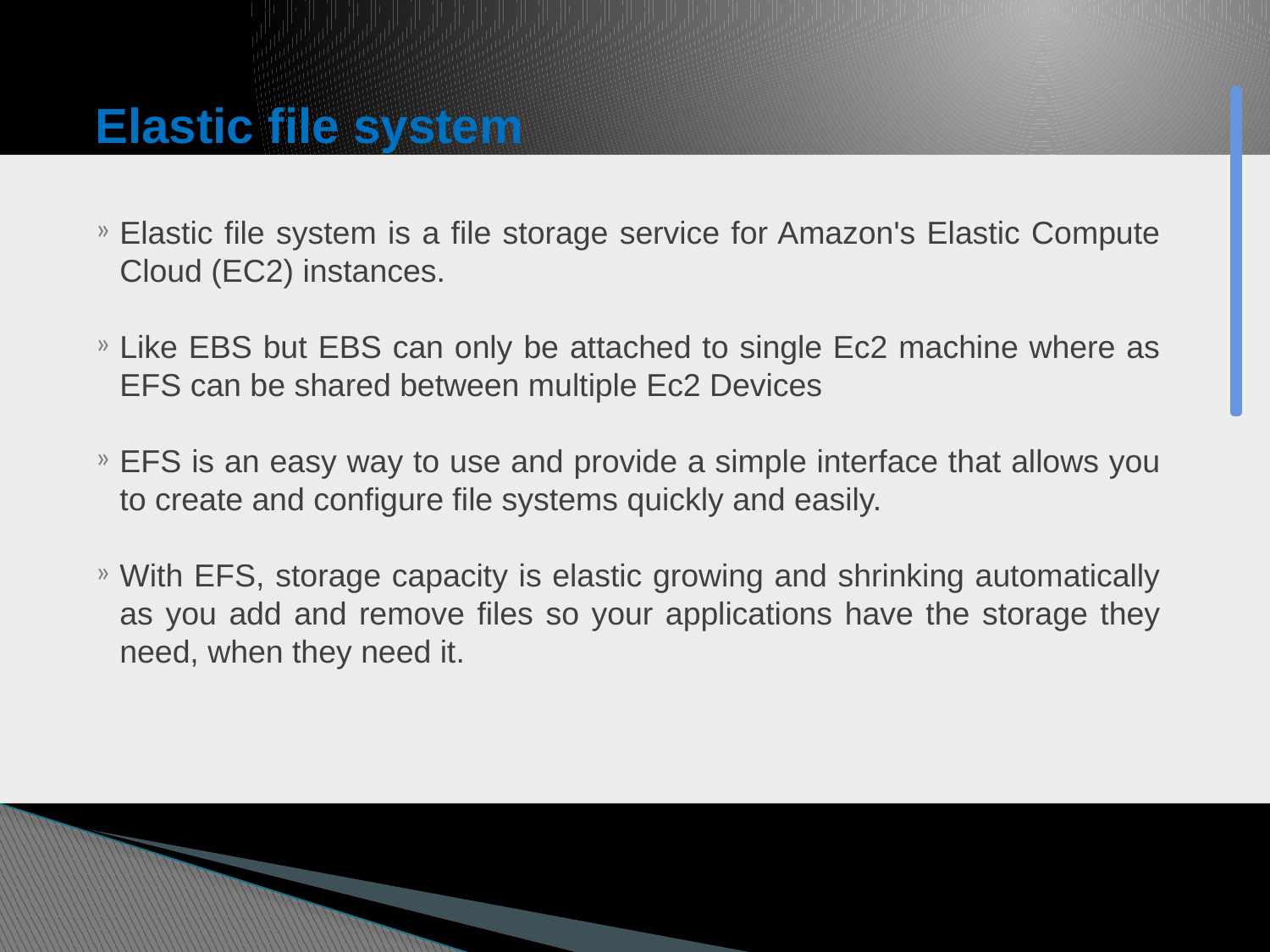

# Elastic file system

Elastic file system is a file storage service for Amazon's Elastic Compute Cloud (EC2) instances.

Like EBS but EBS can only be attached to single Ec2 machine where as EFS can be shared between multiple Ec2 Devices

EFS is an easy way to use and provide a simple interface that allows you to create and configure file systems quickly and easily.

With EFS, storage capacity is elastic growing and shrinking automatically as you add and remove files so your applications have the storage they need, when they need it.